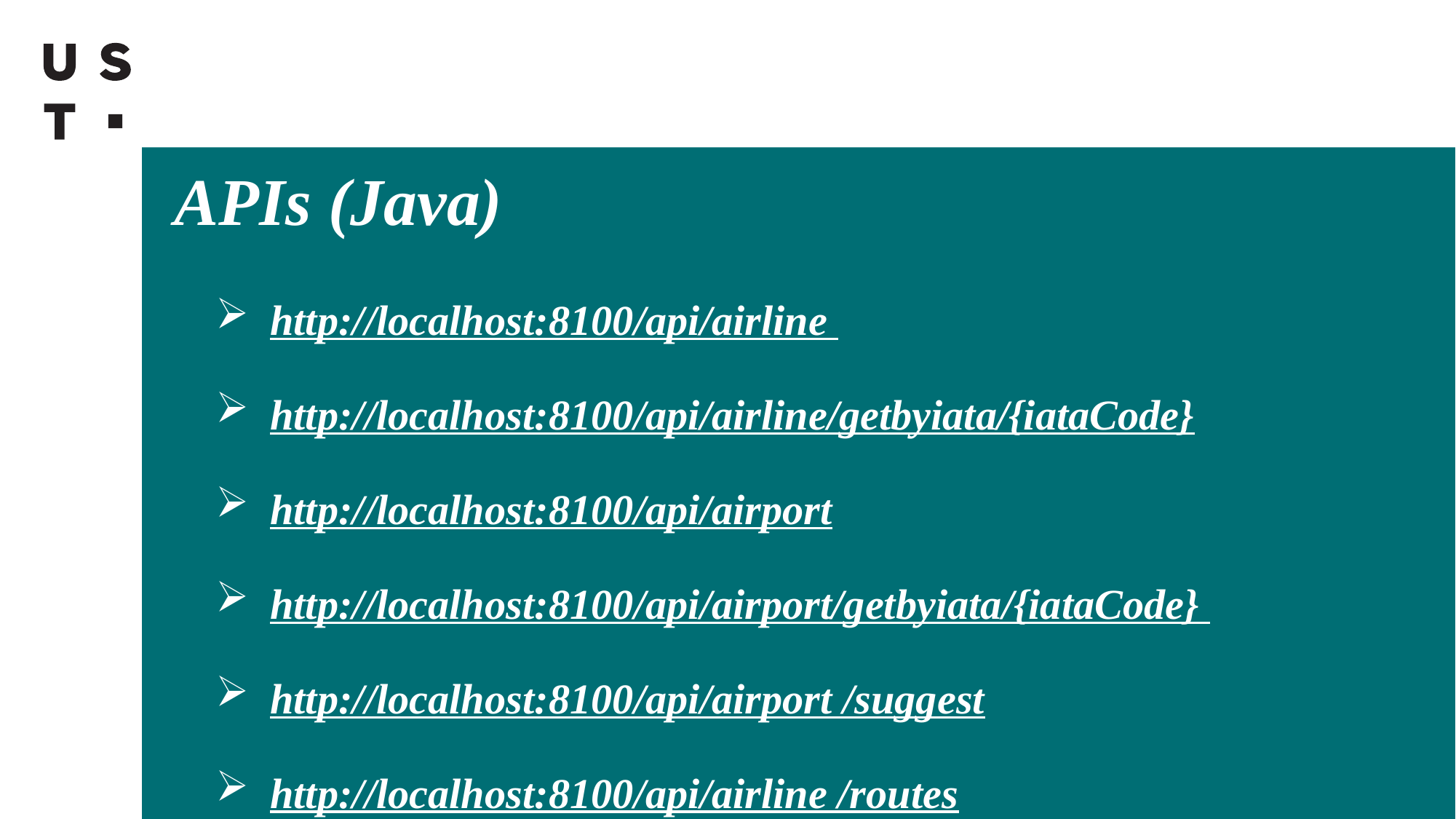

# APIs (Java)
http://localhost:8100/api/airline
http://localhost:8100/api/airline/getbyiata/{iataCode}
http://localhost:8100/api/airport
http://localhost:8100/api/airport/getbyiata/{iataCode}
http://localhost:8100/api/airport /suggest
http://localhost:8100/api/airline /routes